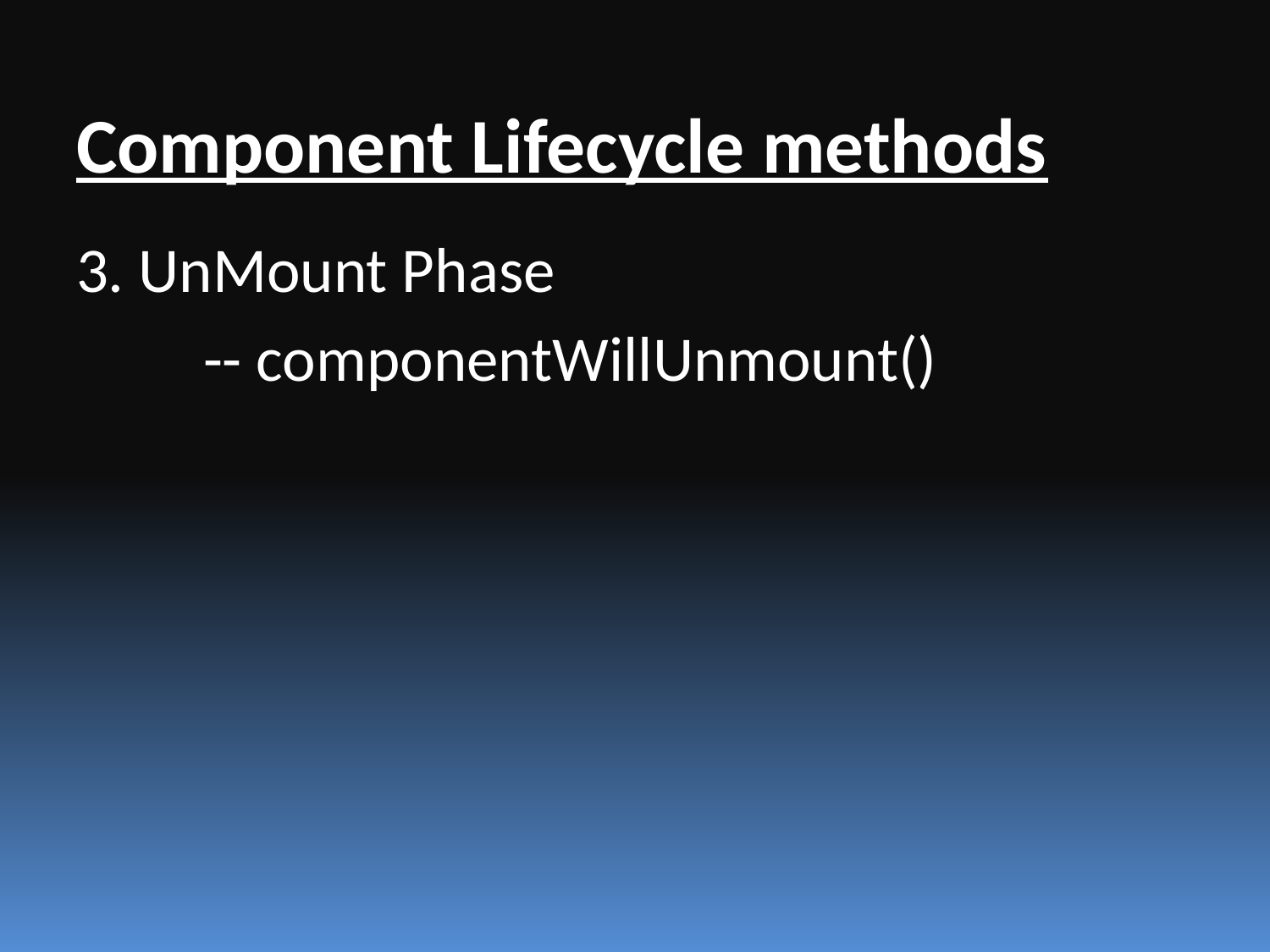

# Component Lifecycle methods
3. UnMount Phase
	-- componentWillUnmount()